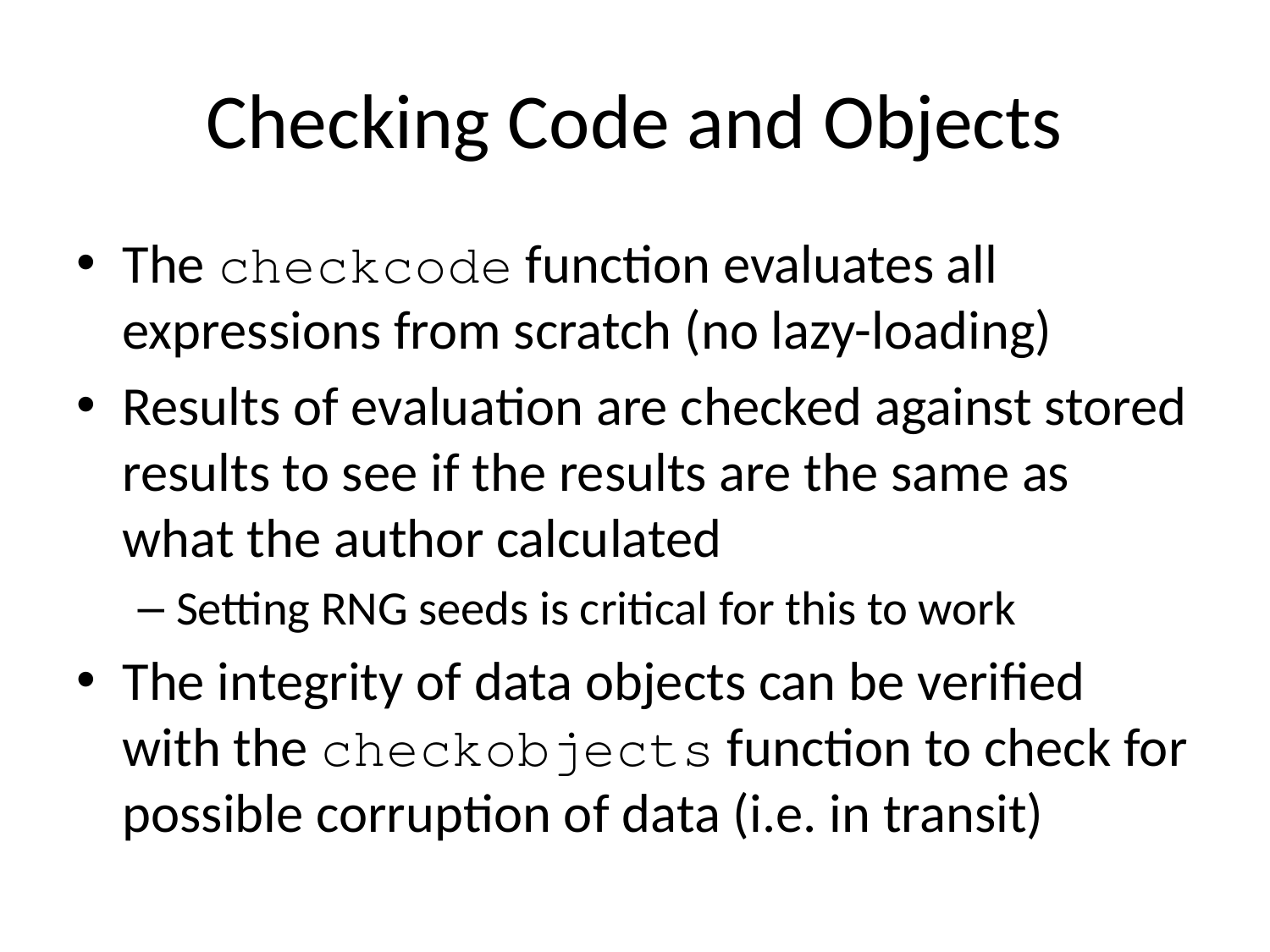

# Checking Code and Objects
The checkcode function evaluates all expressions from scratch (no lazy-loading)
Results of evaluation are checked against stored results to see if the results are the same as what the author calculated
Setting RNG seeds is critical for this to work
The integrity of data objects can be verified with the checkobjects function to check for possible corruption of data (i.e. in transit)